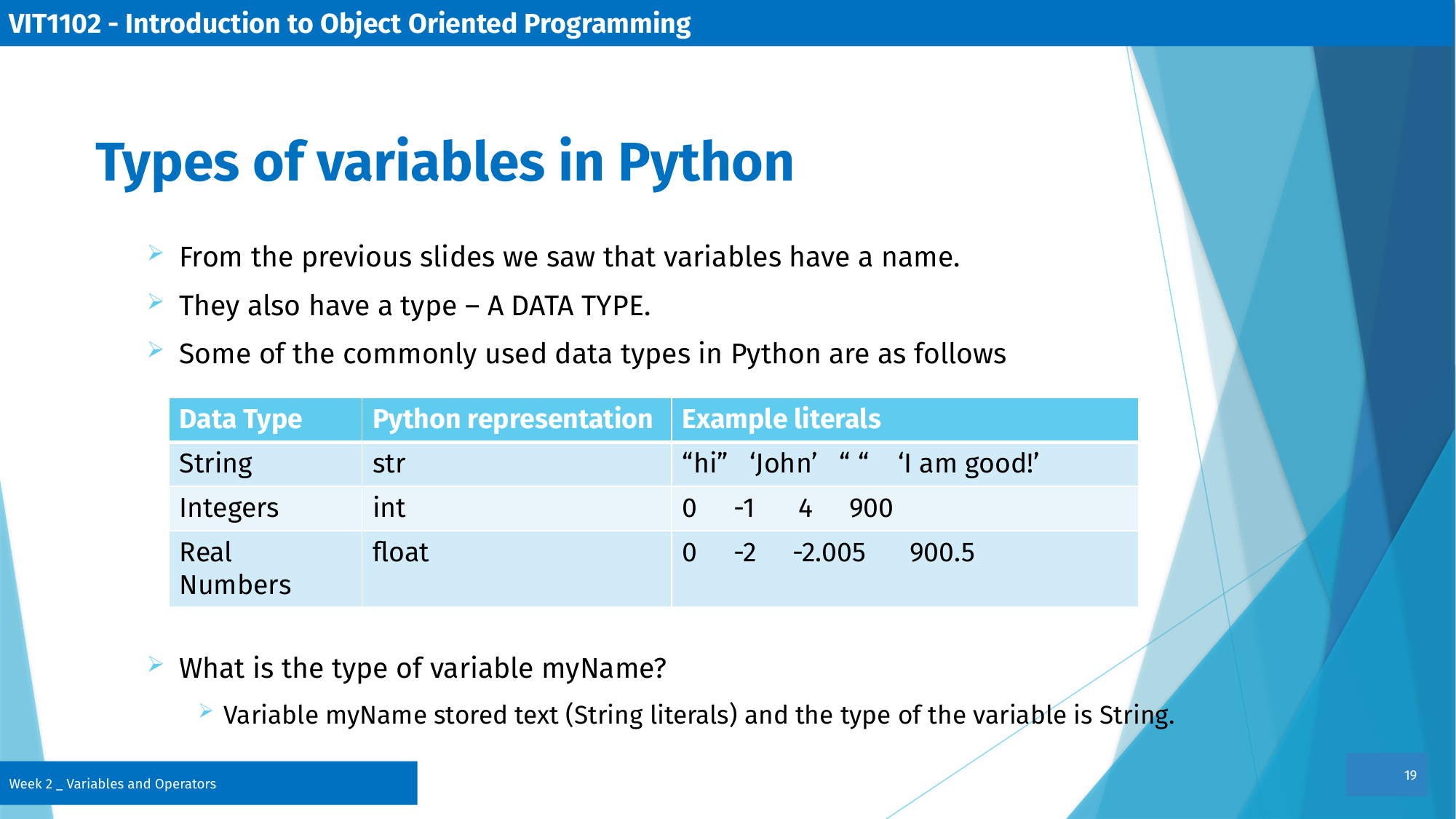

# VIT1102 - Introduction to Object Oriented Programming
Types of variables in Python
From the previous slides we saw that variables have a name.
They also have a type – A DATA TYPE.
Some of the commonly used data types in Python are as follows

What is the type of variable myName?
Variable myName stored text (String literals) and the type of the variable is String.
| Data Type | Python representation | Example literals |
| --- | --- | --- |
| String | str | “hi” ‘John’ “ “ ‘I am good!’ |
| Integers | int | 0 -1 4 900 |
| Real Numbers | float | 0 -2 -2.005 900.5 |
19
Week 2 _ Variables and Operators